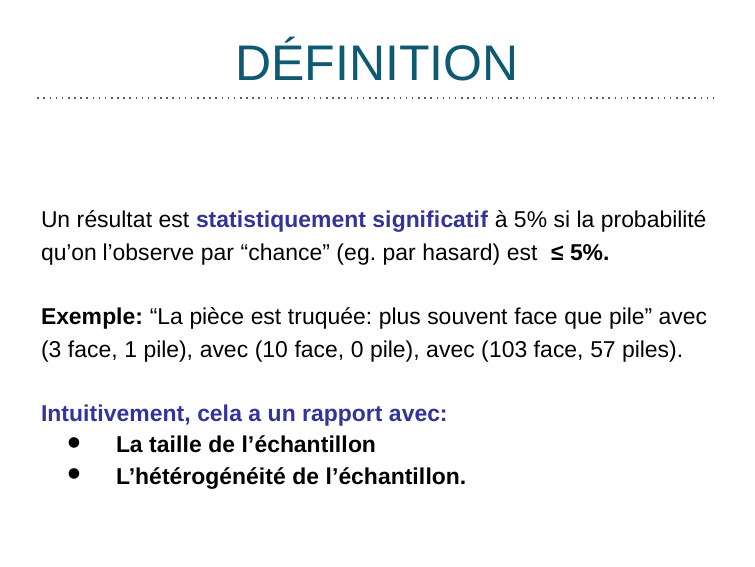

# DÉFINITION
Exemples

Un résultat est statistiquement significatif à 5% si la probabilité qu’on l’observe par “chance” (eg. par hasard) est  ≤ 5%.

Exemple: “La pièce est truquée: plus souvent face que pile” avec (3 face, 1 pile), avec (10 face, 0 pile), avec (103 face, 57 piles).

Intuitivement, cela a un rapport avec:
La taille de l’échantillon
L’hétérogénéité de l’échantillon.